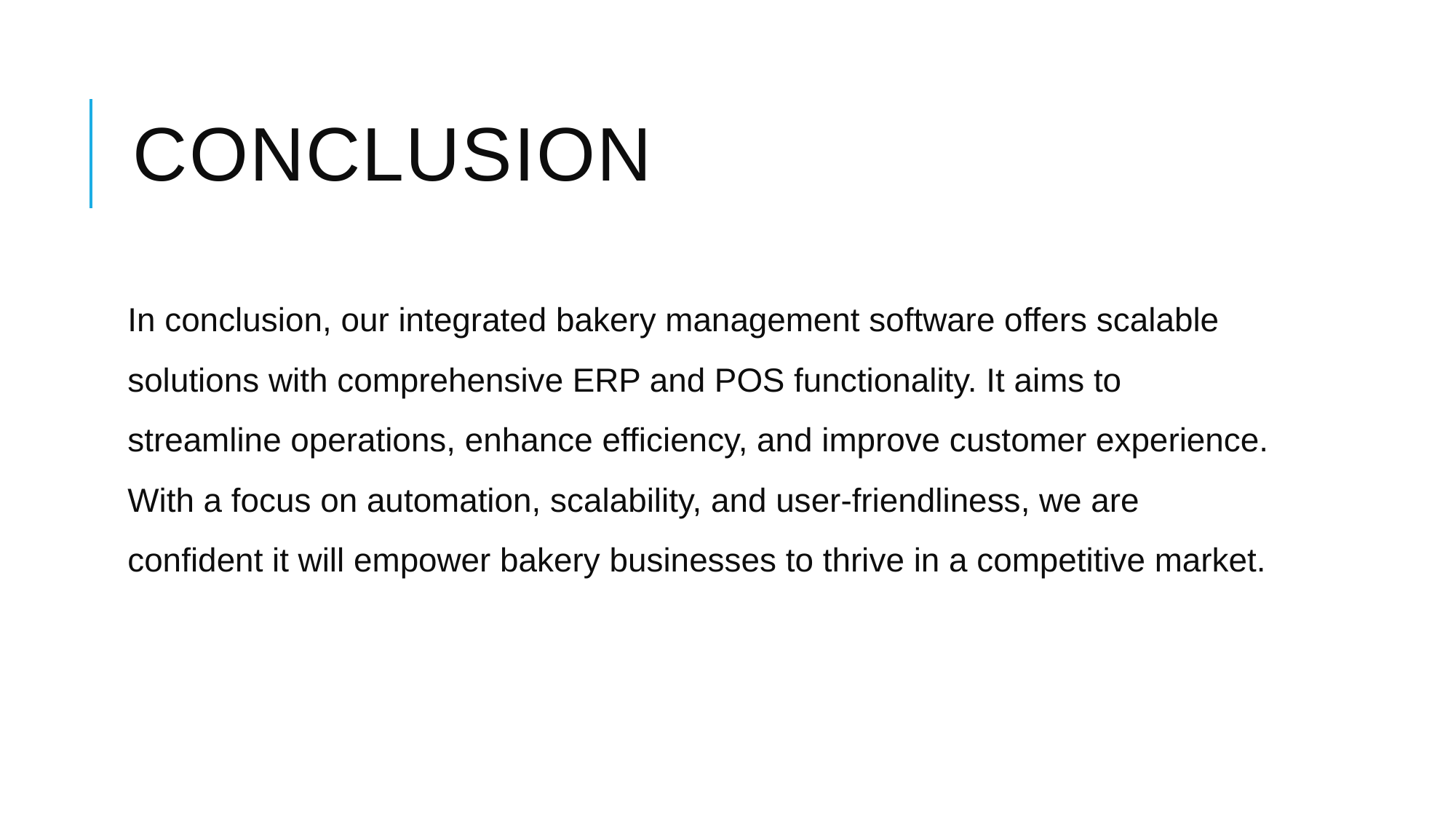

# Conclusion
In conclusion, our integrated bakery management software offers scalable solutions with comprehensive ERP and POS functionality. It aims to streamline operations, enhance efficiency, and improve customer experience. With a focus on automation, scalability, and user-friendliness, we are confident it will empower bakery businesses to thrive in a competitive market.